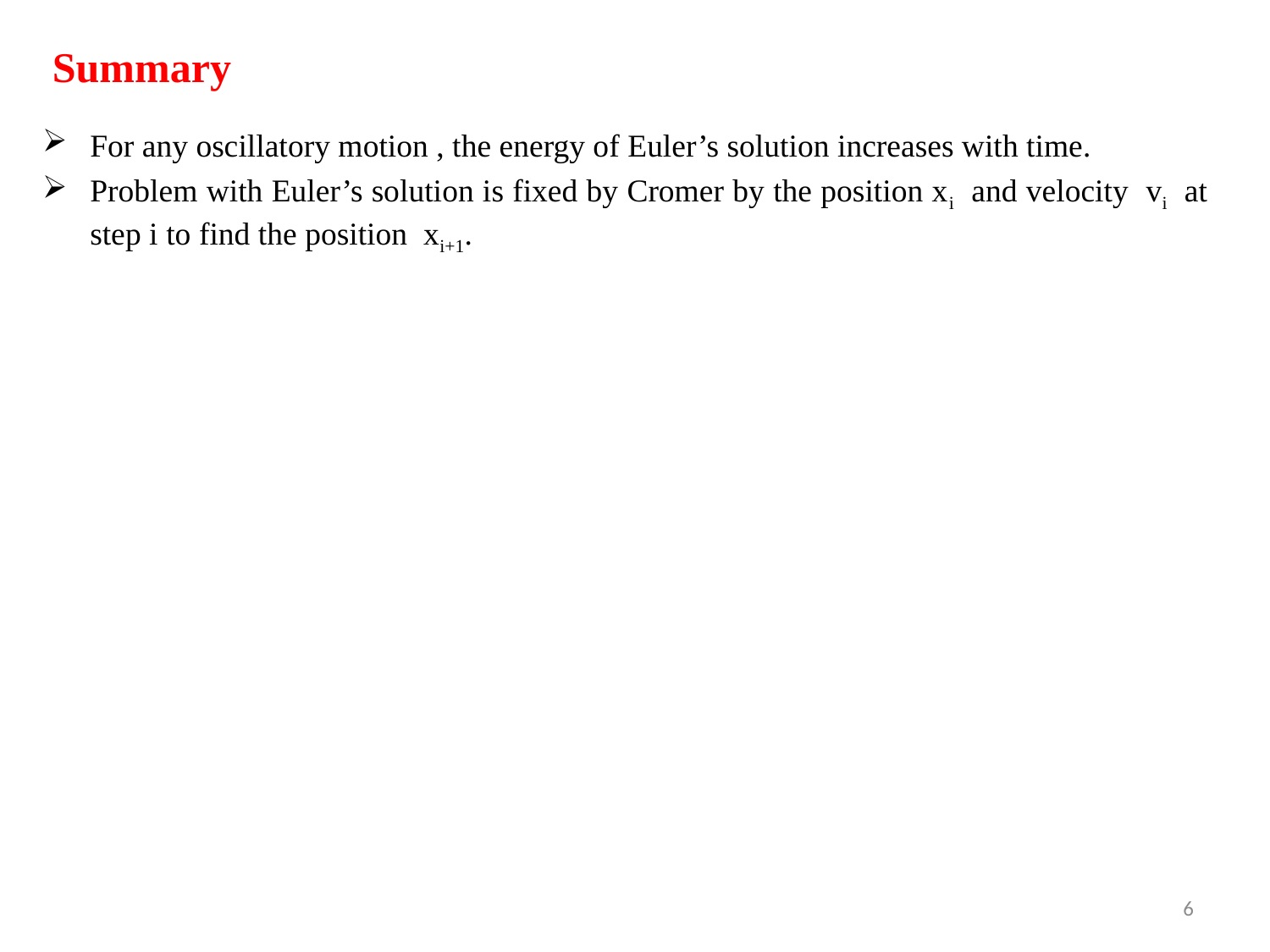

# Summary
For any oscillatory motion , the energy of Euler’s solution increases with time.
Problem with Euler’s solution is fixed by Cromer by the position xi  and velocity  vi  at step i to find the position  xi+1.
6